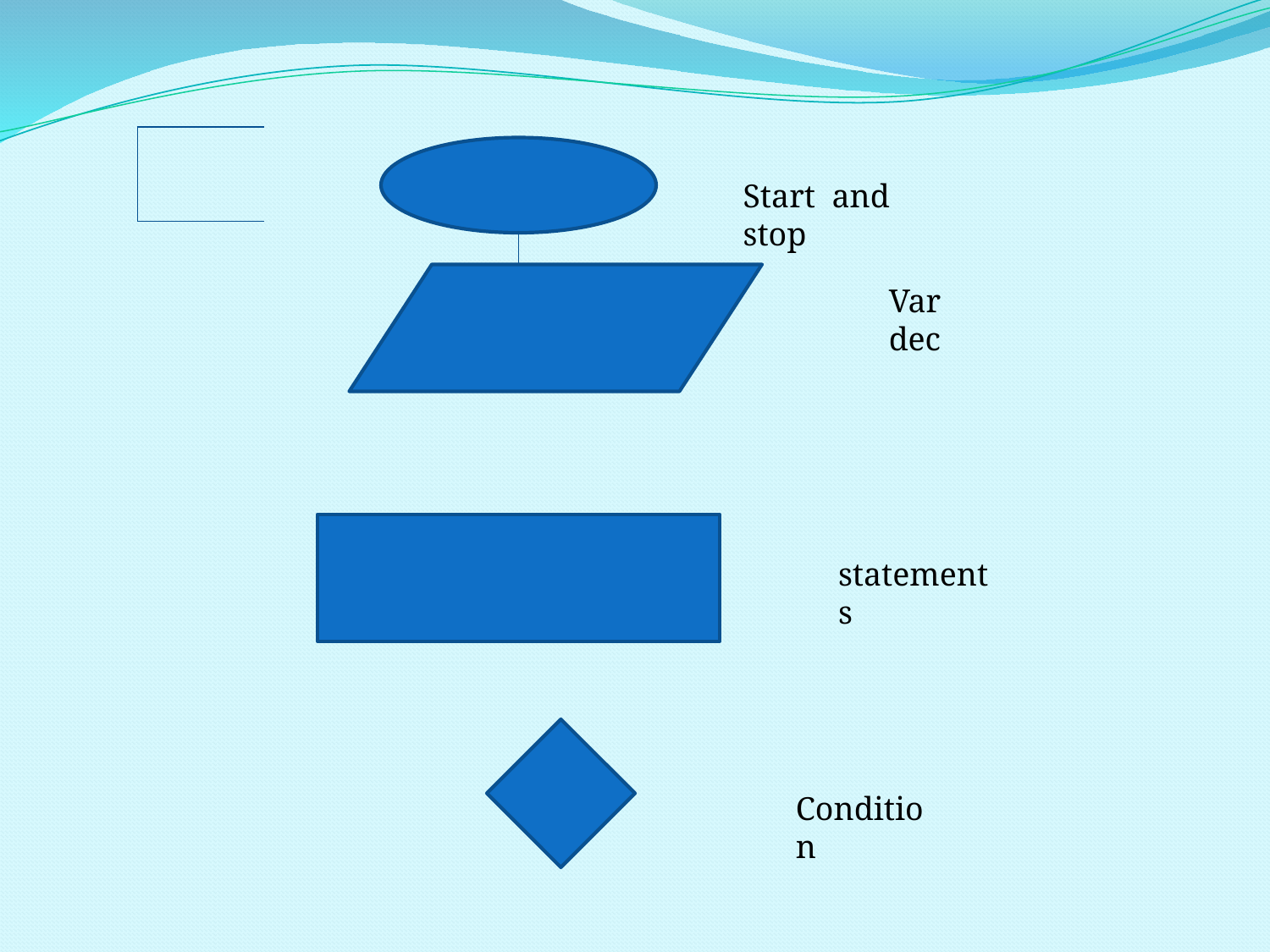

Start  and stop

Var dec

statements

Condition